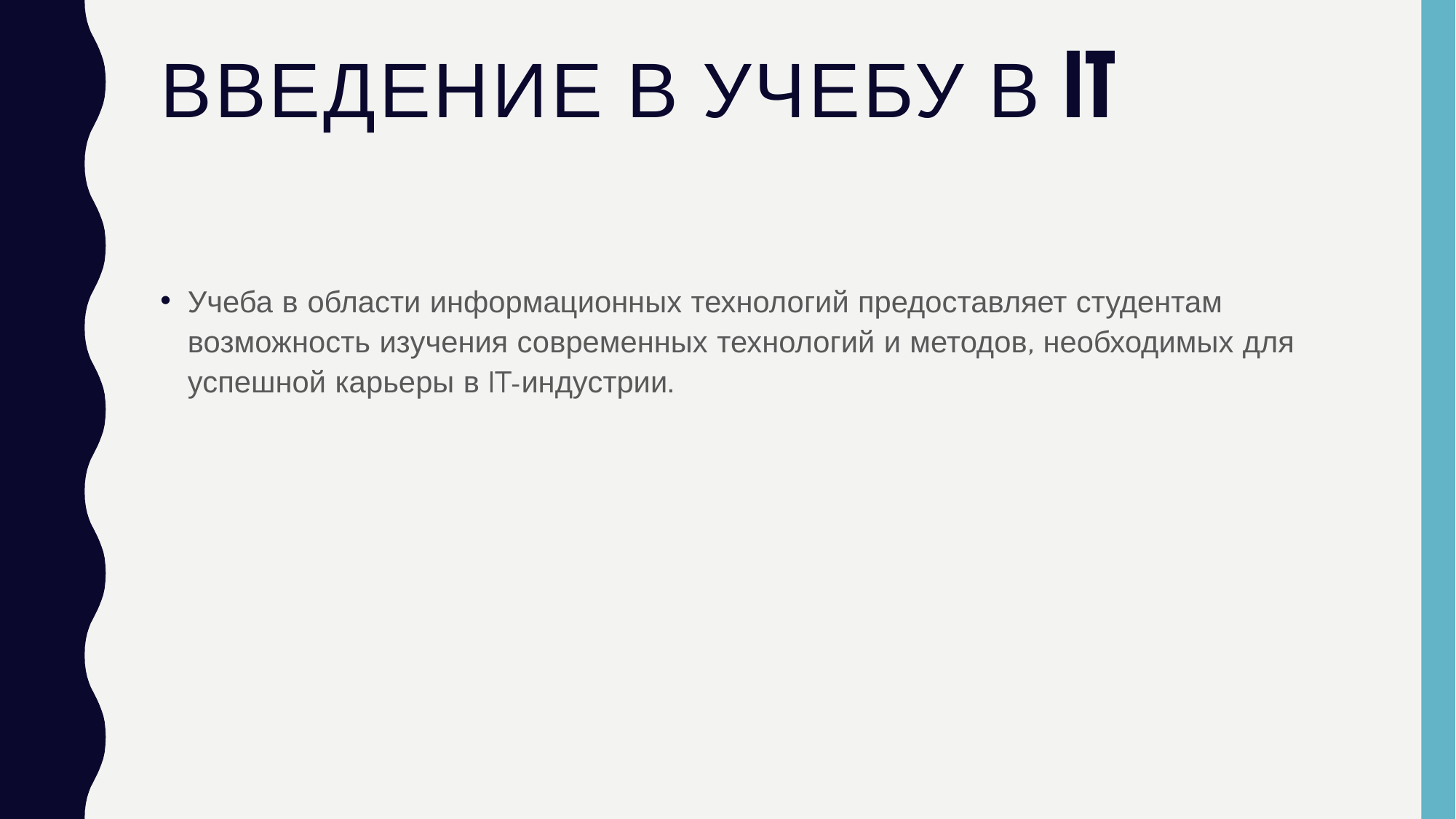

# Введение в учебу в IT
Учеба в области информационных технологий предоставляет студентам возможность изучения современных технологий и методов, необходимых для успешной карьеры в IT-индустрии.